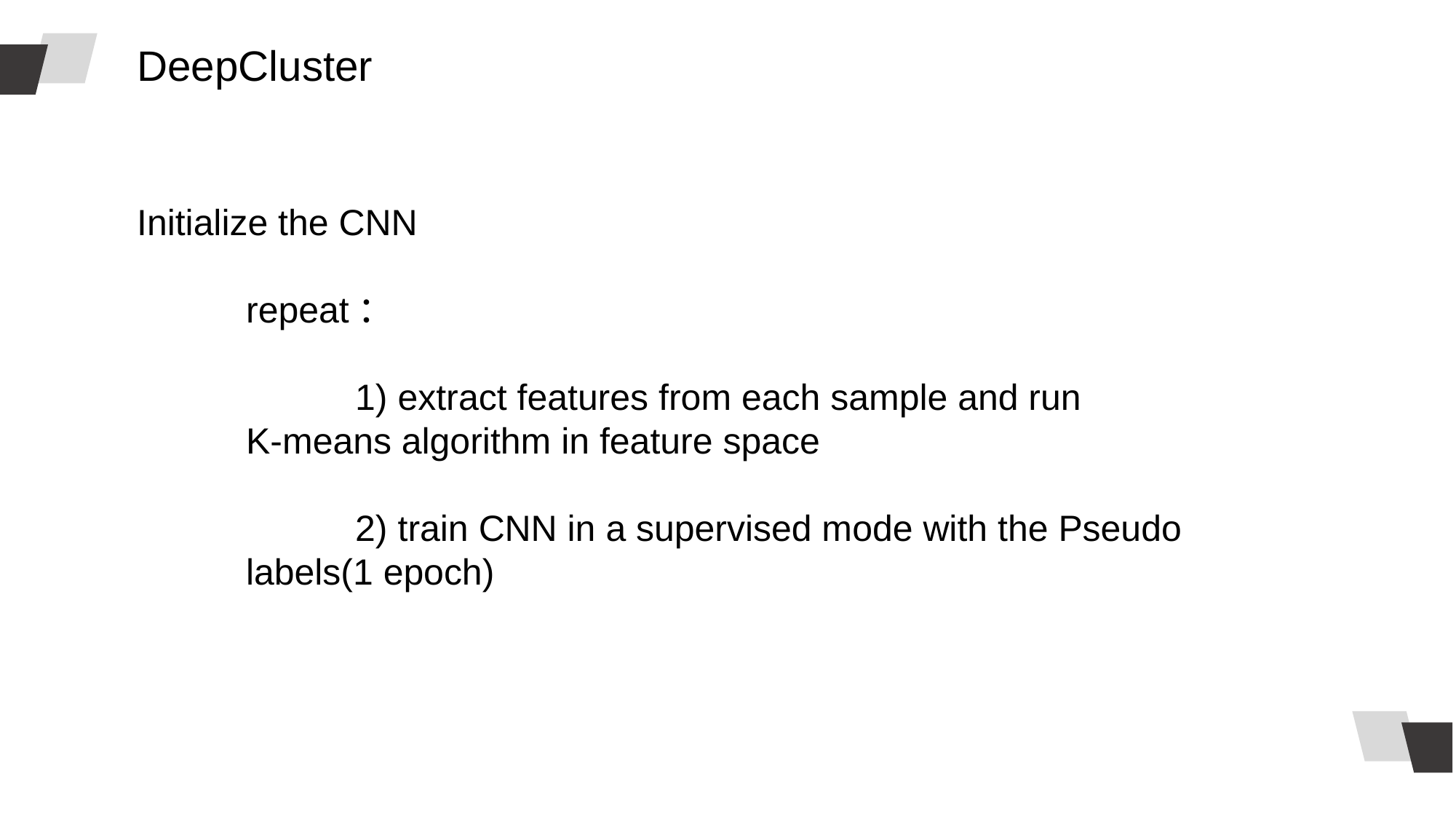

DeepCluster
Initialize the CNN

	repeat：

		1) extract features from each sample and run 		K-means algorithm in feature space

		2) train CNN in a supervised mode with the Pseudo 	labels(1 epoch)